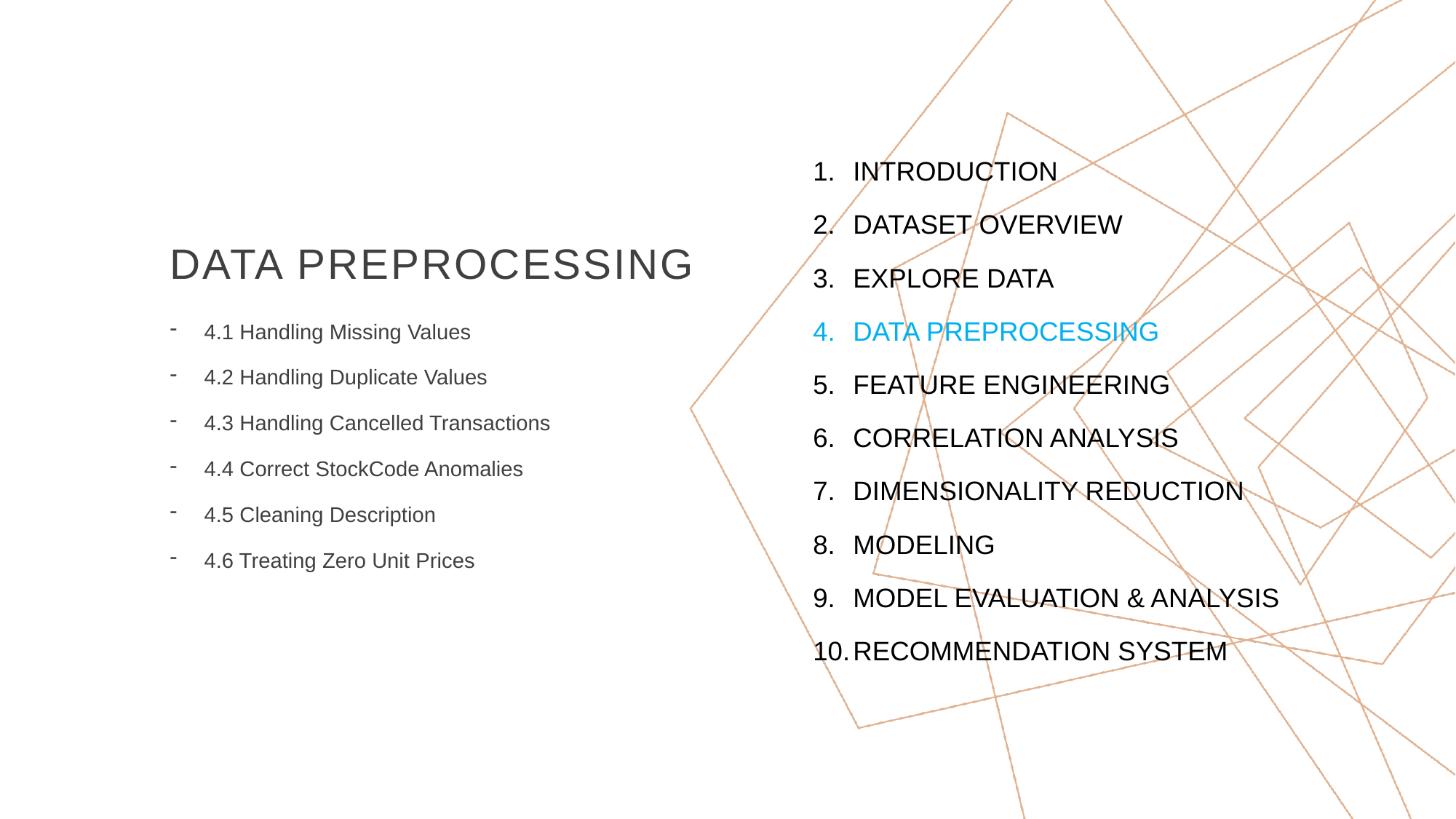

INTRODUCTION
DATASET OVERVIEW
EXPLORE DATA
DATA PREPROCESSING
FEATURE ENGINEERING
CORRELATION ANALYSIS
DIMENSIONALITY REDUCTION
MODELING
MODEL EVALUATION & ANALYSIS
RECOMMENDATION SYSTEM

# DATA PREPROCESSING
4.1 Handling Missing Values
4.2 Handling Duplicate Values
4.3 Handling Cancelled Transactions
4.4 Correct StockCode Anomalies
4.5 Cleaning Description
4.6 Treating Zero Unit Prices